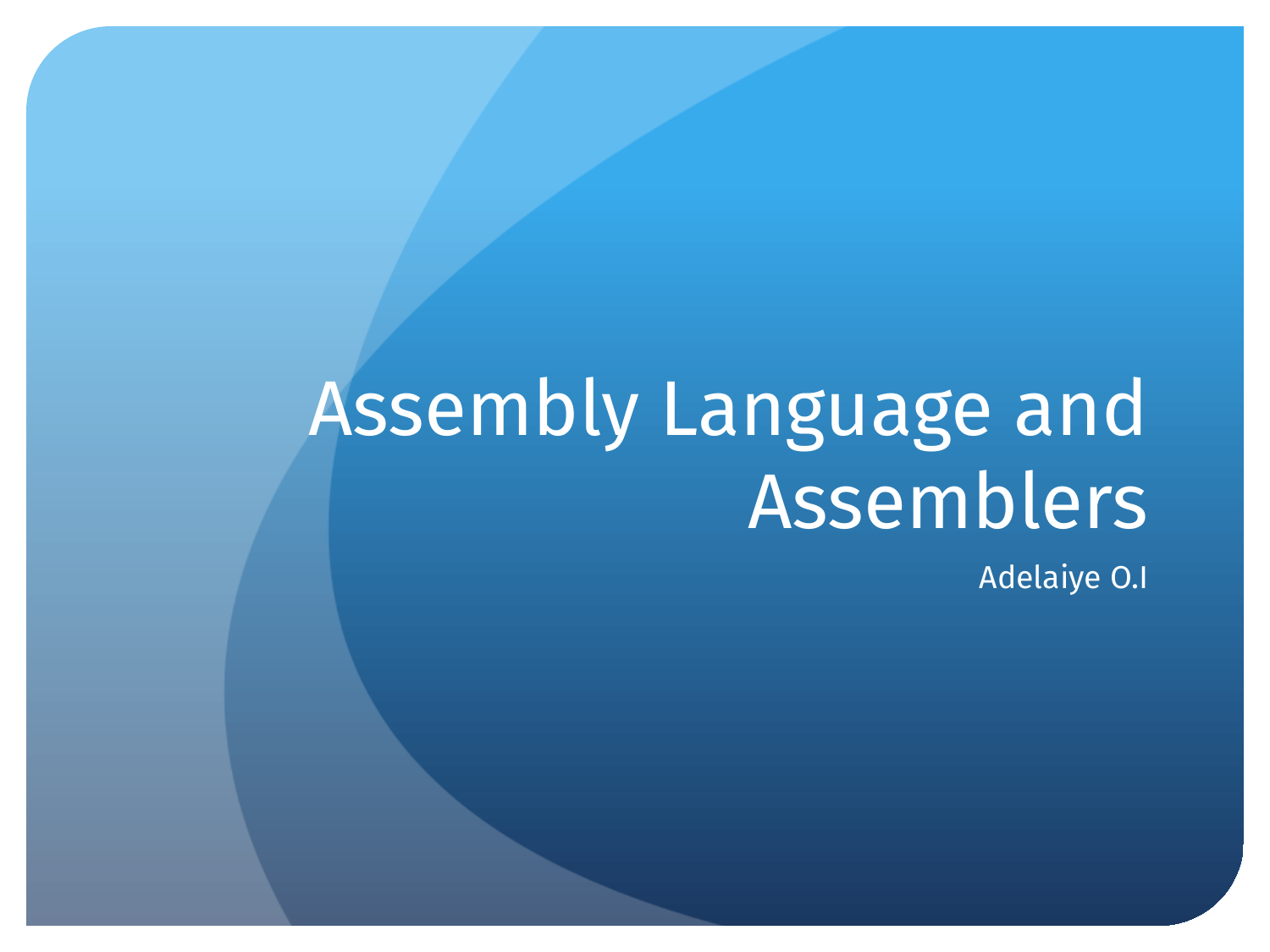

# Assembly Language and Assemblers
Adelaiye O.I